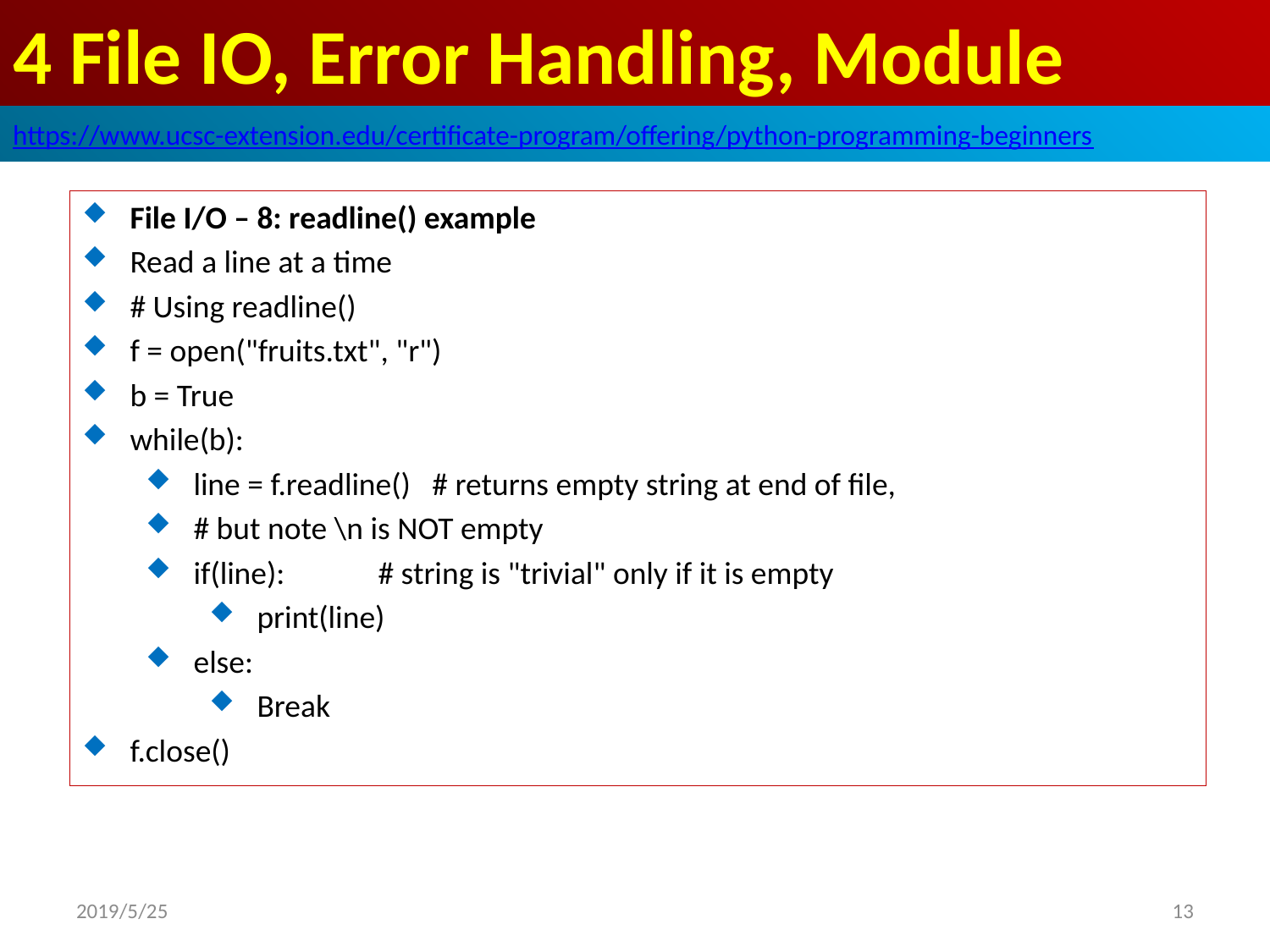

# 4 File IO, Error Handling, Module
https://www.ucsc-extension.edu/certificate-program/offering/python-programming-beginners
File I/O – 8: readline() example
Read a line at a time
# Using readline()
f = open("fruits.txt", "r")
b = True
while(b):
line = f.readline()   # returns empty string at end of file,
# but note \n is NOT empty
if(line):             # string is "trivial" only if it is empty
print(line)
else:
Break
f.close()
2019/5/25
13